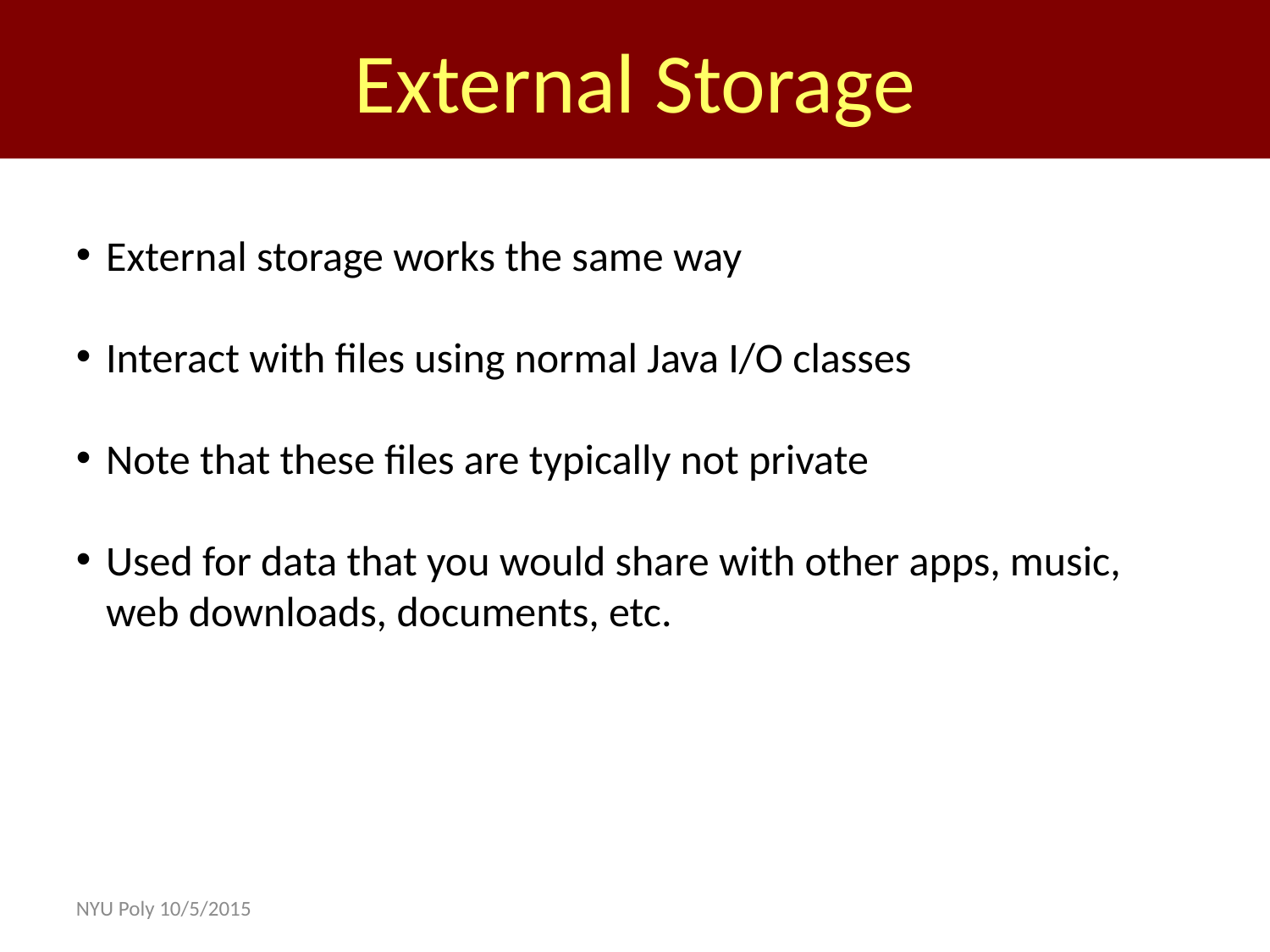

External Storage
External storage works the same way

Interact with files using normal Java I/O classes

Note that these files are typically not private

Used for data that you would share with other apps, music, web downloads, documents, etc.

NYU Poly 10/5/2015